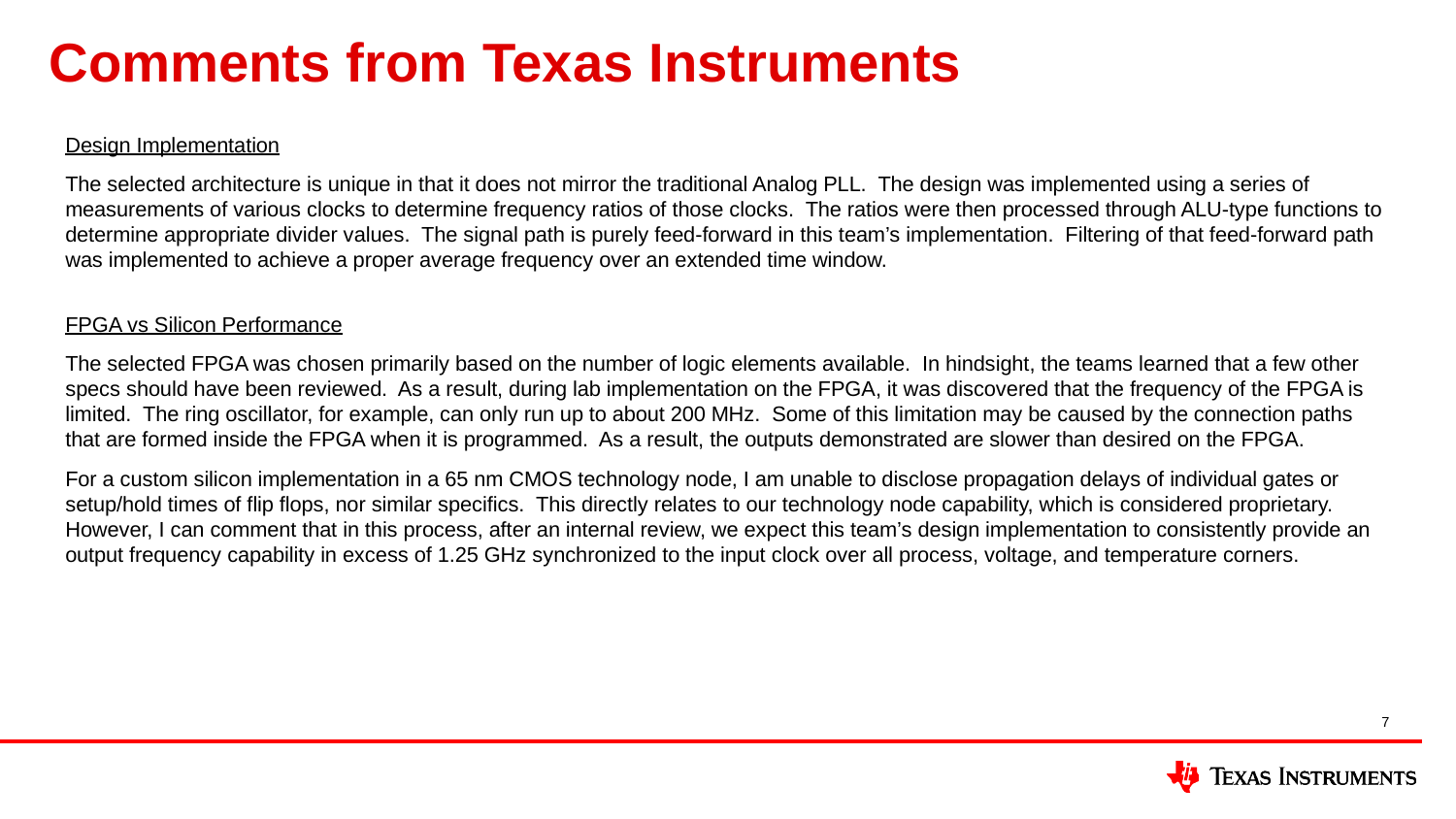

# Comments from Texas Instruments
Design Implementation
The selected architecture is unique in that it does not mirror the traditional Analog PLL.  The design was implemented using a series of measurements of various clocks to determine frequency ratios of those clocks.  The ratios were then processed through ALU-type functions to determine appropriate divider values.  The signal path is purely feed-forward in this team’s implementation.  Filtering of that feed-forward path was implemented to achieve a proper average frequency over an extended time window.
FPGA vs Silicon Performance
The selected FPGA was chosen primarily based on the number of logic elements available.  In hindsight, the teams learned that a few other specs should have been reviewed.  As a result, during lab implementation on the FPGA, it was discovered that the frequency of the FPGA is limited.  The ring oscillator, for example, can only run up to about 200 MHz.  Some of this limitation may be caused by the connection paths that are formed inside the FPGA when it is programmed.  As a result, the outputs demonstrated are slower than desired on the FPGA.
For a custom silicon implementation in a 65 nm CMOS technology node, I am unable to disclose propagation delays of individual gates or setup/hold times of flip flops, nor similar specifics.  This directly relates to our technology node capability, which is considered proprietary.  However, I can comment that in this process, after an internal review, we expect this team’s design implementation to consistently provide an output frequency capability in excess of 1.25 GHz synchronized to the input clock over all process, voltage, and temperature corners.
7